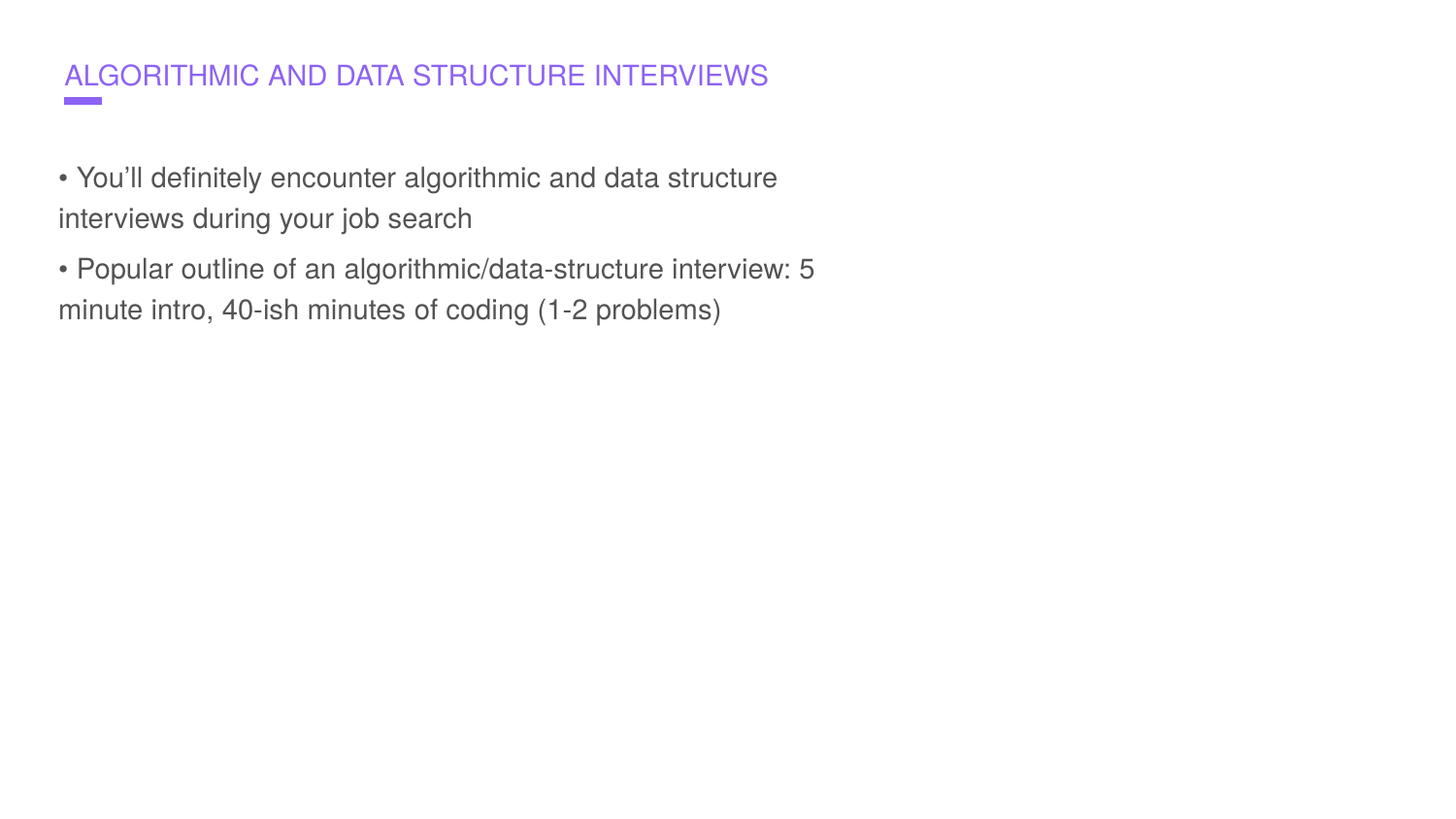

# ALGORITHMIC AND DATA STRUCTURE INTERVIEWS
• You’ll definitely encounter algorithmic and data structure interviews during your job search
• Popular outline of an algorithmic/data-structure interview: 5 minute intro, 40-ish minutes of coding (1-2 problems)